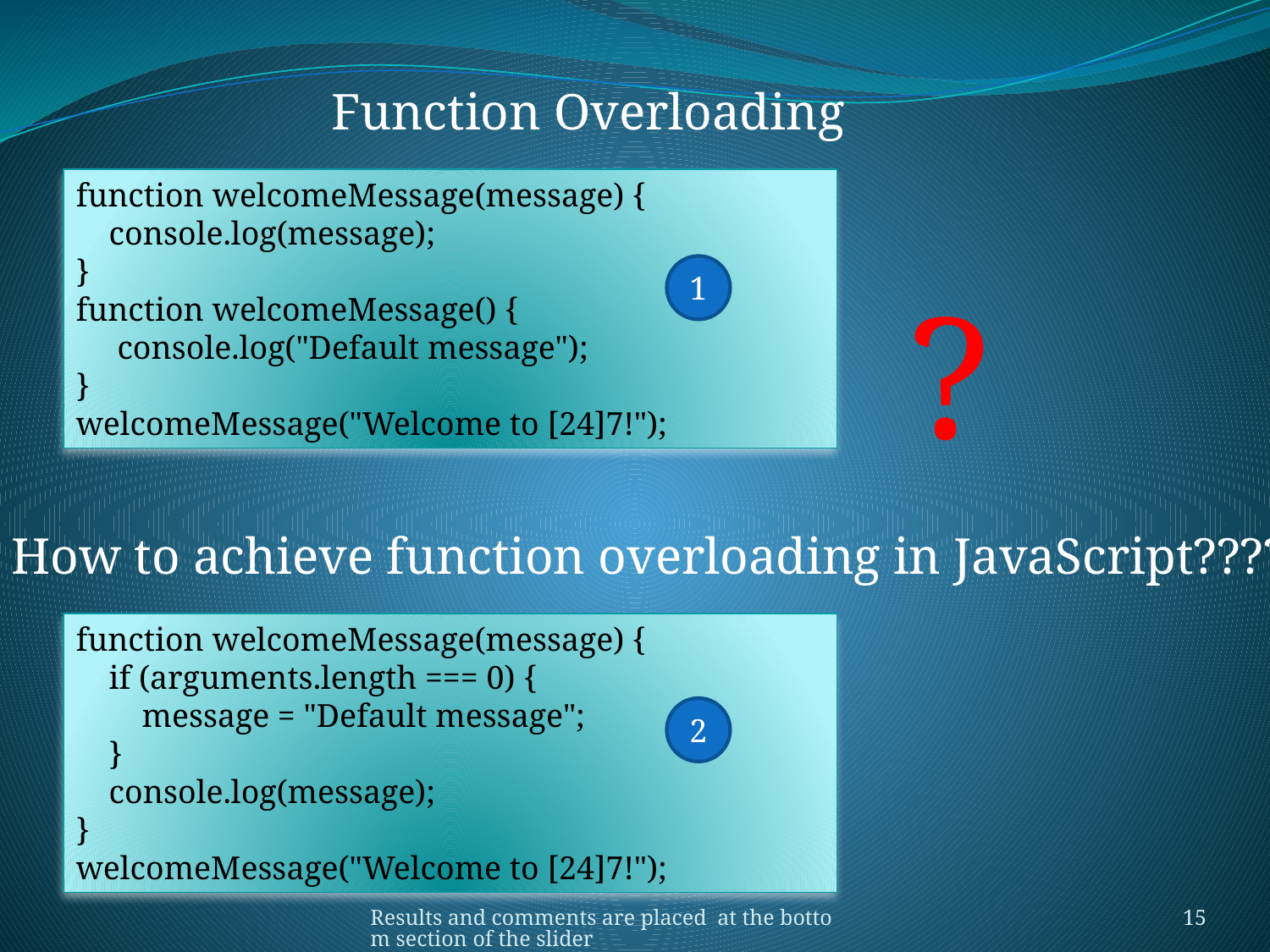

Function Overloading
function welcomeMessage(message) {
    console.log(message);
}
function welcomeMessage() {
     console.log("Default message");
}
welcomeMessage("Welcome to [24]7!");
1
?
How to achieve function overloading in JavaScript??????
function welcomeMessage(message) {
    if (arguments.length === 0) {
        message = "Default message";
    }
    console.log(message);
}
welcomeMessage("Welcome to [24]7!");
2
Results and comments are placed  at the bottom section of the slider
15